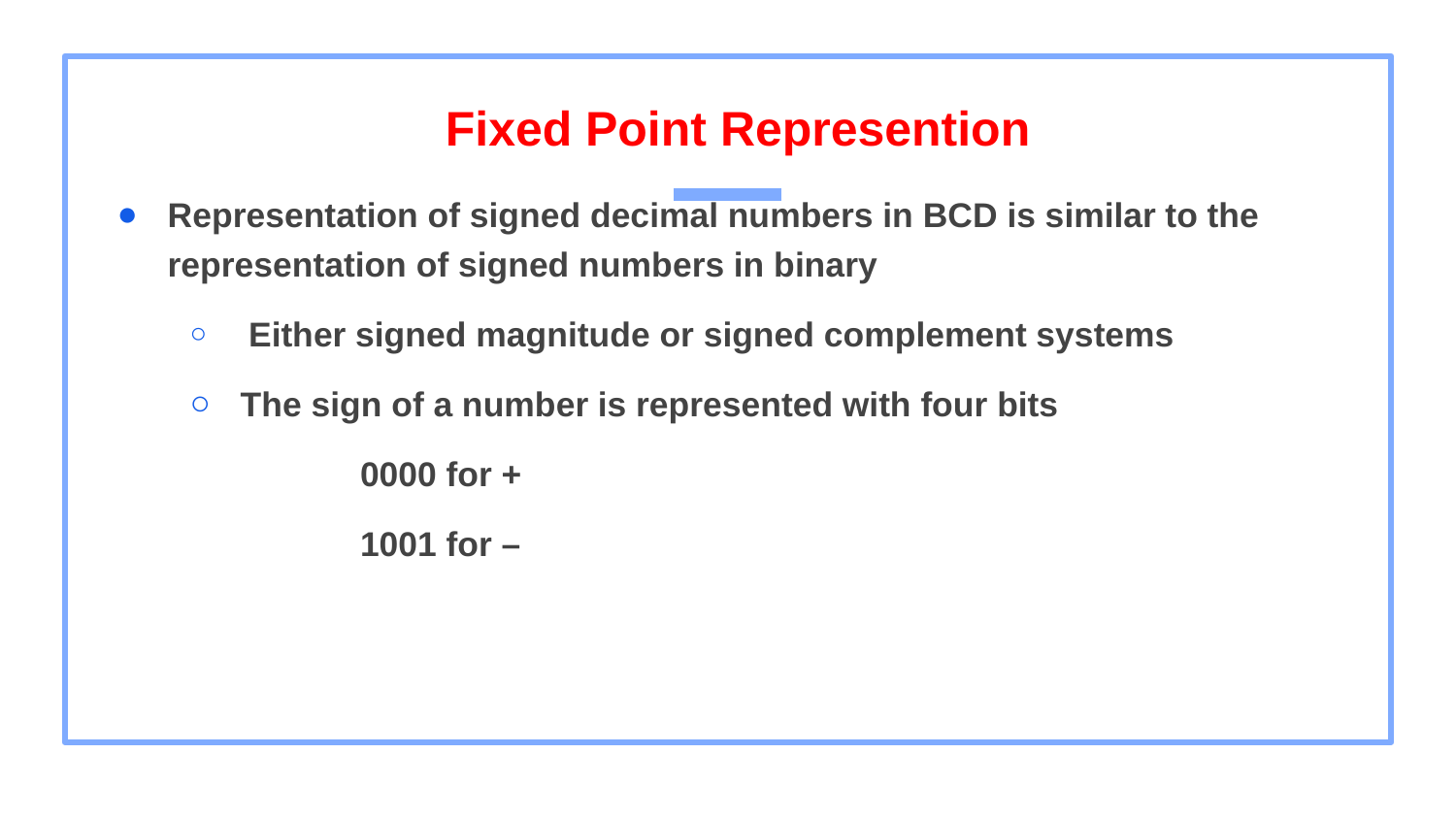

# Fixed Point Represention
Representation of signed decimal numbers in BCD is similar to the representation of signed numbers in binary
 Either signed magnitude or signed complement systems
The sign of a number is represented with four bits
                  0000 for +
                  1001 for –